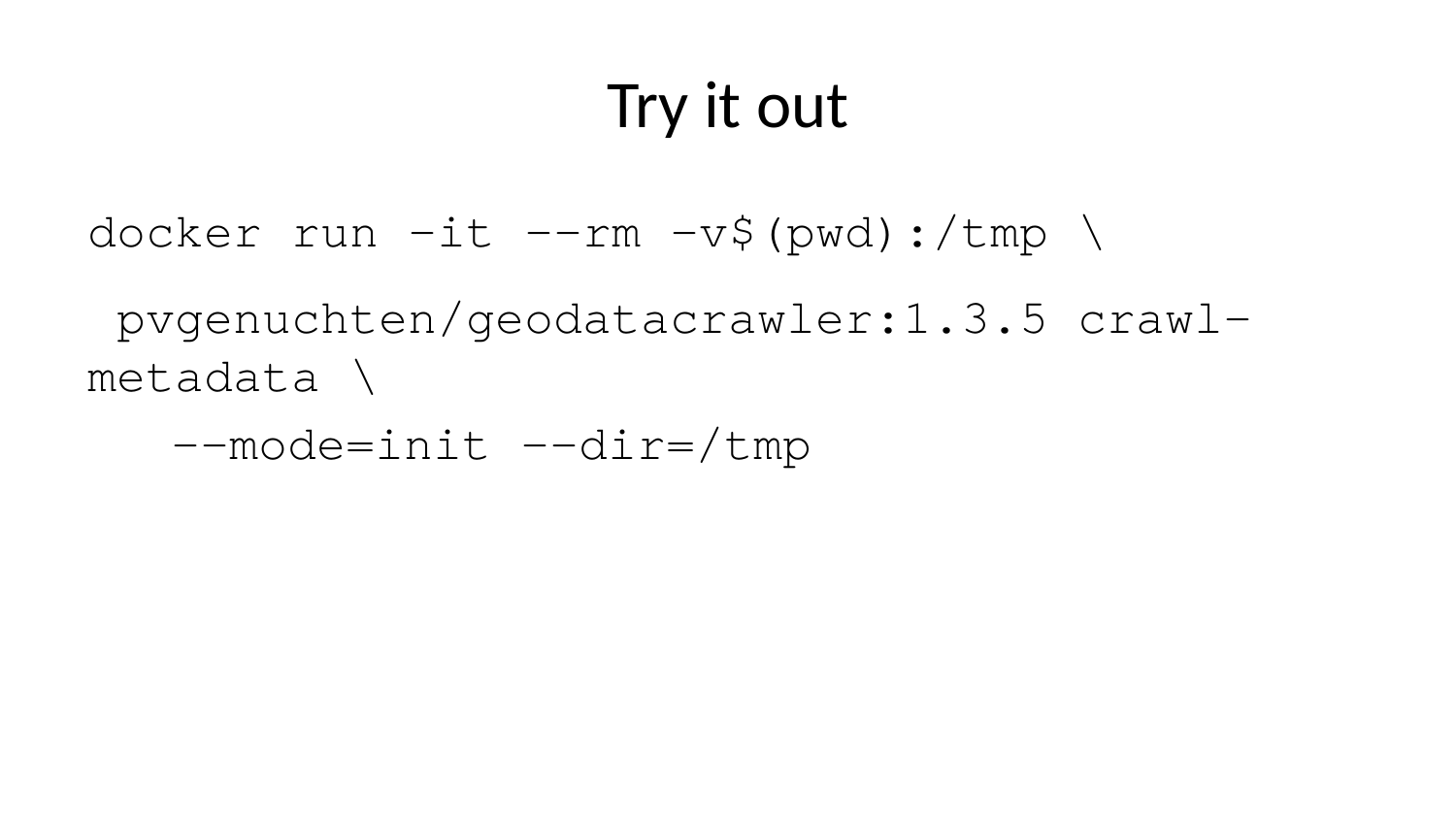

# Try it out
docker run -it --rm -v$(pwd):/tmp \
 pvgenuchten/geodatacrawler:1.3.5 crawl-metadata \
 --mode=init --dir=/tmp